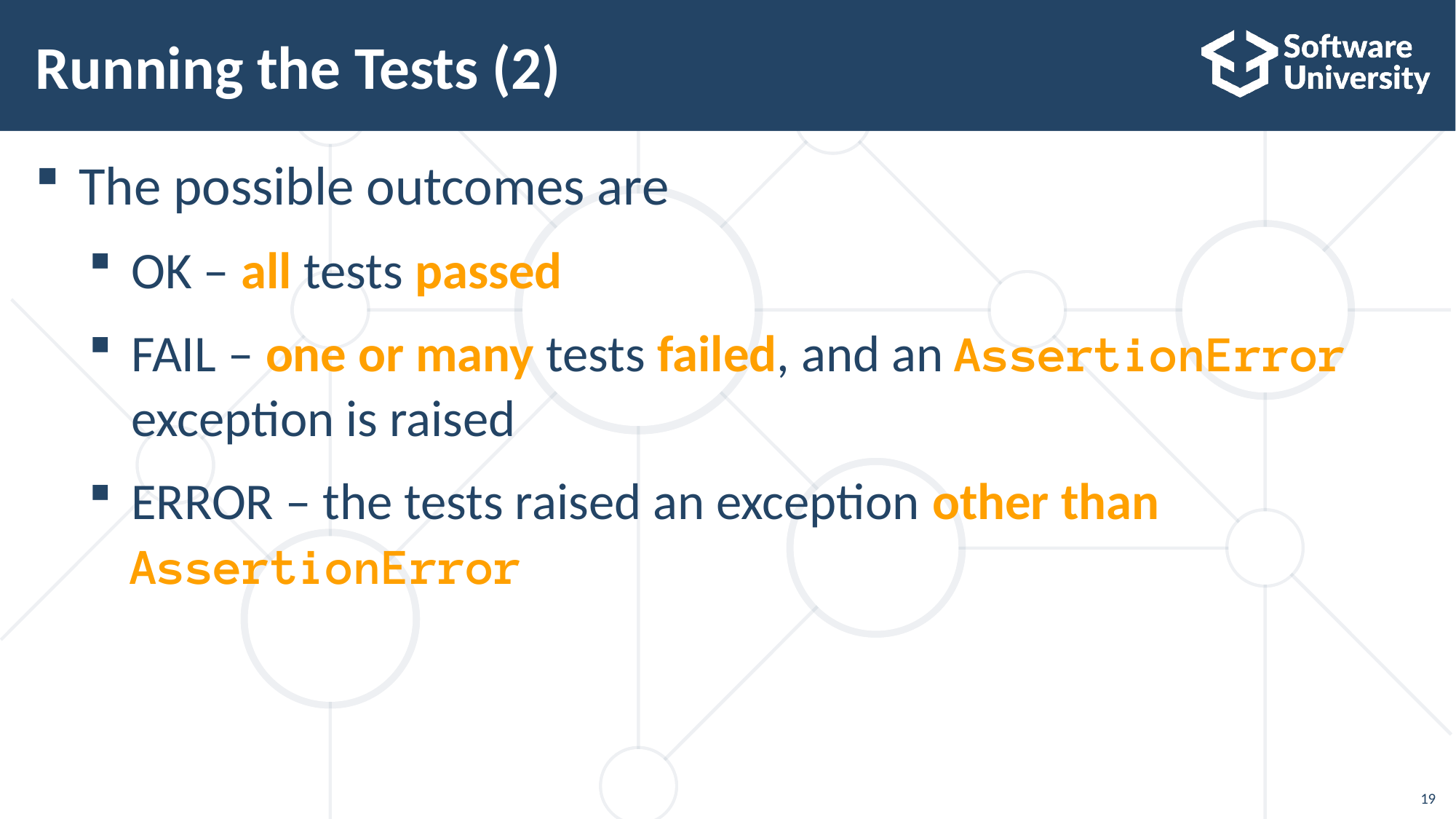

# Running the Tests (2)
The possible outcomes are
OK – all tests passed
FAIL – one or many tests failed, and an AssertionError exception is raised
ERROR – the tests raised an exception other than AssertionError
19